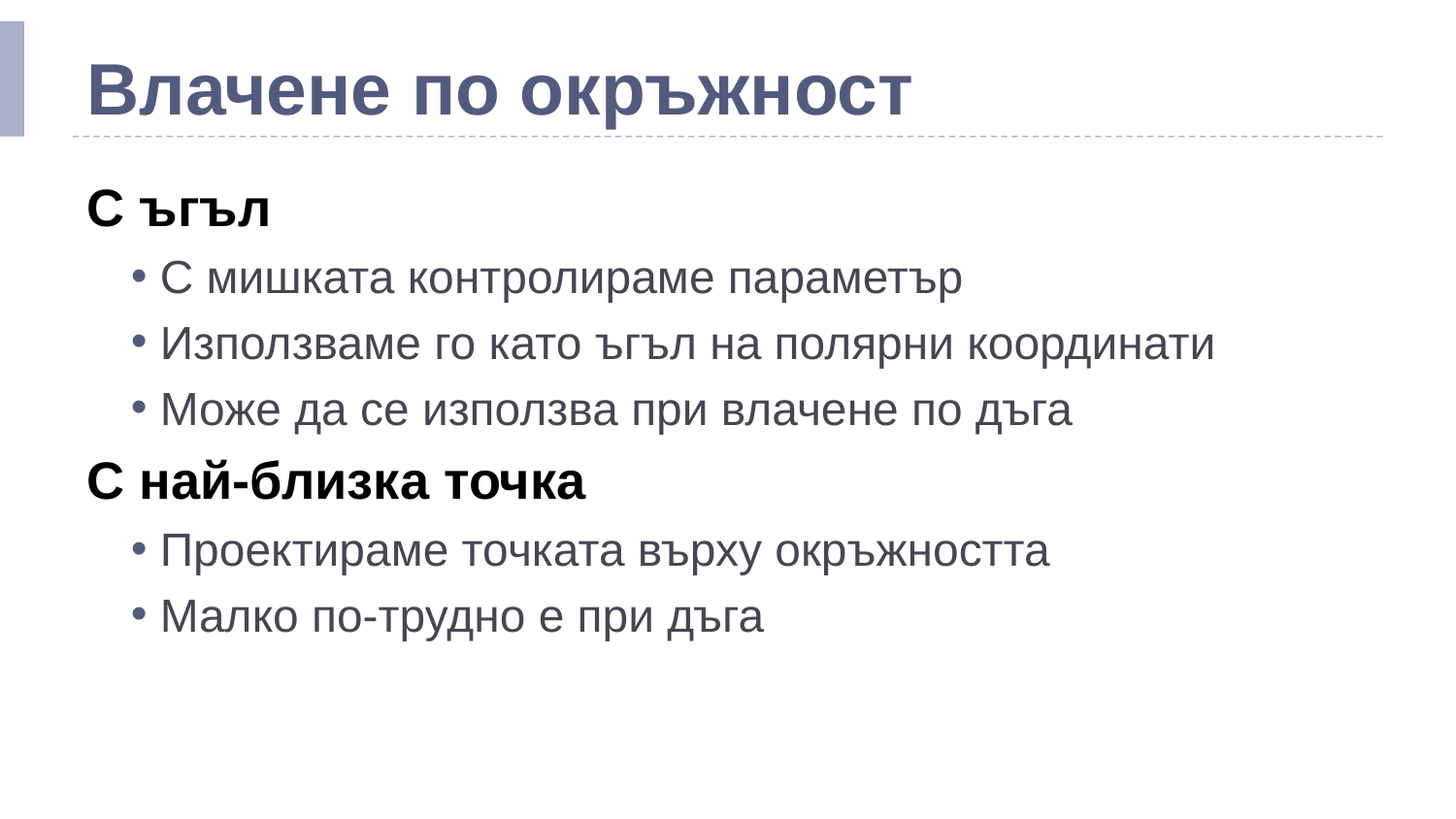

# Влачене по окръжност
С ъгъл
С мишката контролираме параметър
Използваме го като ъгъл на полярни координати
Може да се използва при влачене по дъга
С най-близка точка
Проектираме точката върху окръжността
Малко по-трудно е при дъга